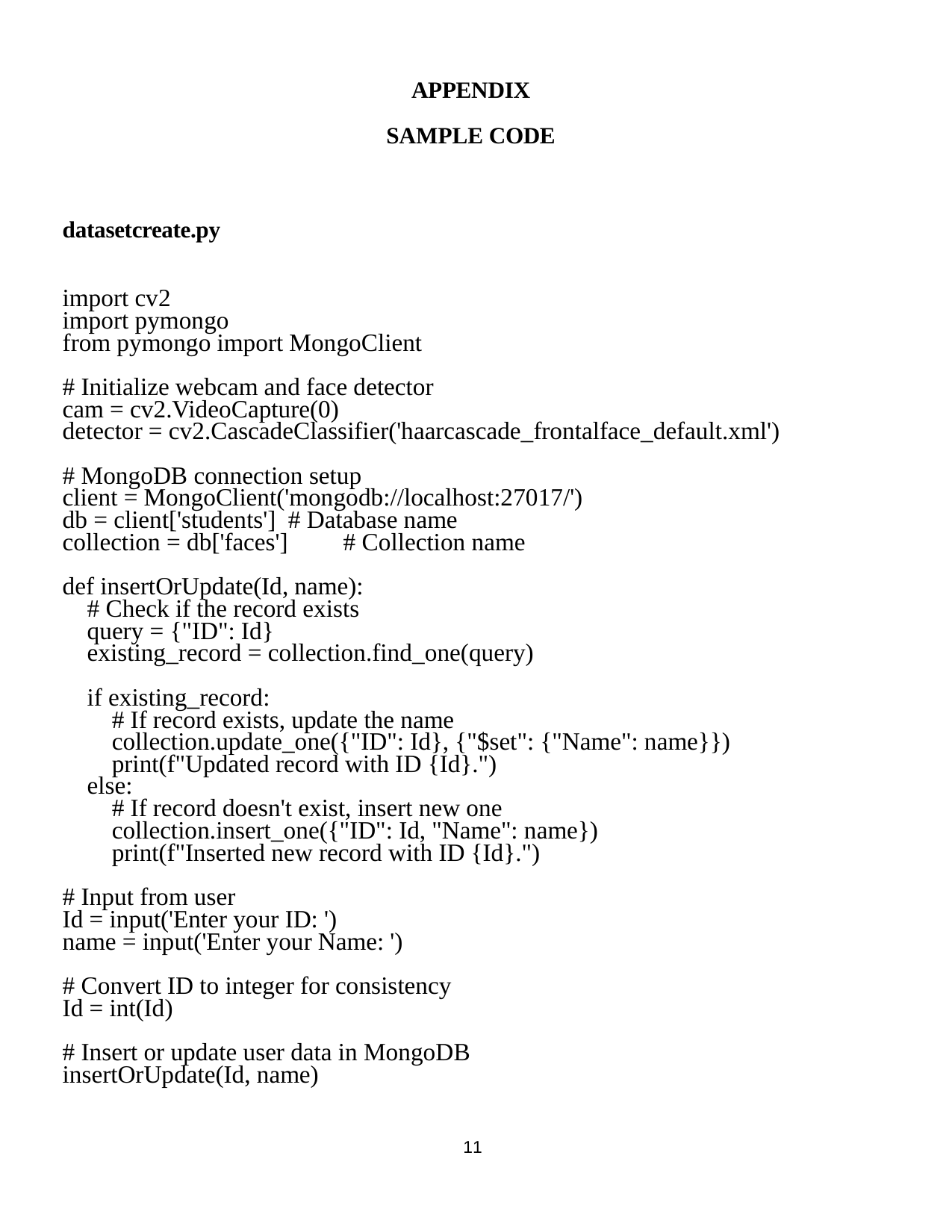

APPENDIX
SAMPLE CODE

datasetcreate.py

import cv2
import pymongo
from pymongo import MongoClient
# Initialize webcam and face detector
cam = cv2.VideoCapture(0)
detector = cv2.CascadeClassifier('haarcascade_frontalface_default.xml')
# MongoDB connection setup
client = MongoClient('mongodb://localhost:27017/')
db = client['students']  # Database name
collection = db['faces']         # Collection name
def insertOrUpdate(Id, name):
    # Check if the record exists
    query = {"ID": Id}
    existing_record = collection.find_one(query)

    if existing_record:
        # If record exists, update the name
        collection.update_one({"ID": Id}, {"$set": {"Name": name}})
        print(f"Updated record with ID {Id}.")
    else:
        # If record doesn't exist, insert new one
        collection.insert_one({"ID": Id, "Name": name})
        print(f"Inserted new record with ID {Id}.")
# Input from user
Id = input('Enter your ID: ')
name = input('Enter your Name: ')
# Convert ID to integer for consistency
Id = int(Id)
# Insert or update user data in MongoDB
insertOrUpdate(Id, name)

11